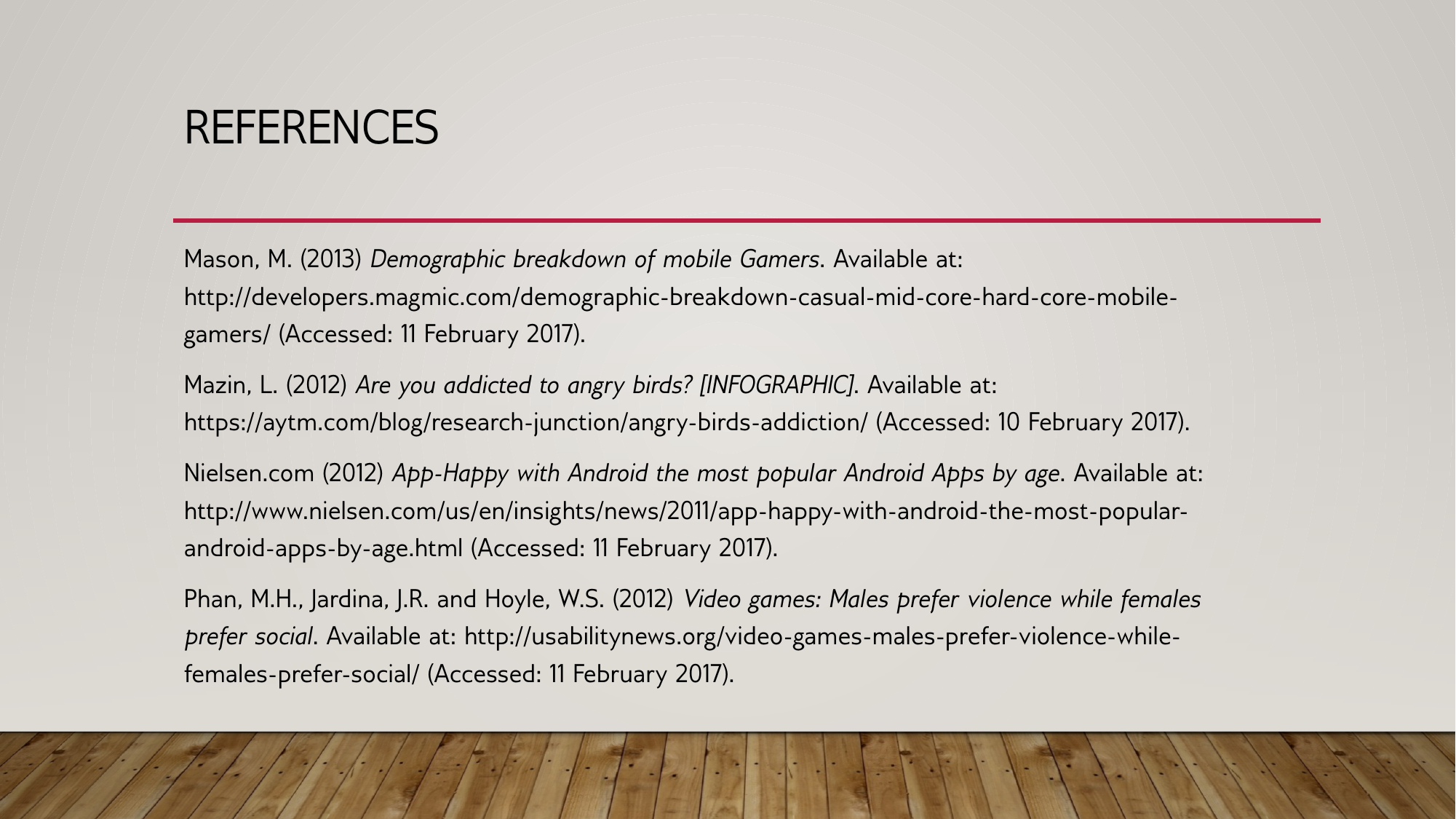

# References
Mason, M. (2013) Demographic breakdown of mobile Gamers. Available at: http://developers.magmic.com/demographic-breakdown-casual-mid-core-hard-core-mobile-gamers/ (Accessed: 11 February 2017).
Mazin, L. (2012) Are you addicted to angry birds? [INFOGRAPHIC]. Available at: https://aytm.com/blog/research-junction/angry-birds-addiction/ (Accessed: 10 February 2017).
Nielsen.com (2012) App-Happy with Android the most popular Android Apps by age. Available at: http://www.nielsen.com/us/en/insights/news/2011/app-happy-with-android-the-most-popular-android-apps-by-age.html (Accessed: 11 February 2017).
Phan, M.H., Jardina, J.R. and Hoyle, W.S. (2012) Video games: Males prefer violence while females prefer social. Available at: http://usabilitynews.org/video-games-males-prefer-violence-while-females-prefer-social/ (Accessed: 11 February 2017).